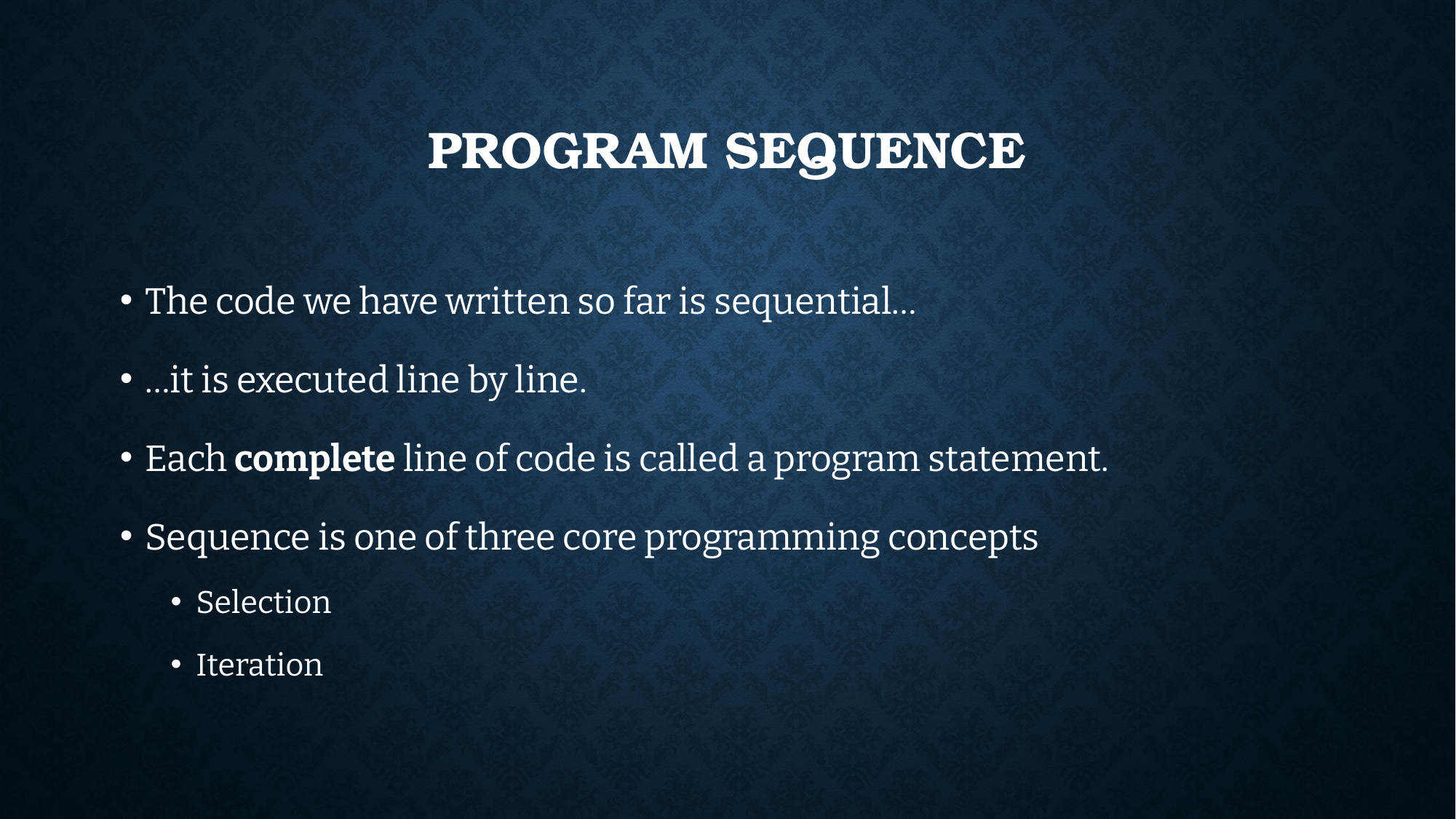

# Program Sequence
The code we have written so far is sequential…
…it is executed line by line.
Each complete line of code is called a program statement.
Sequence is one of three core programming concepts
Selection
Iteration